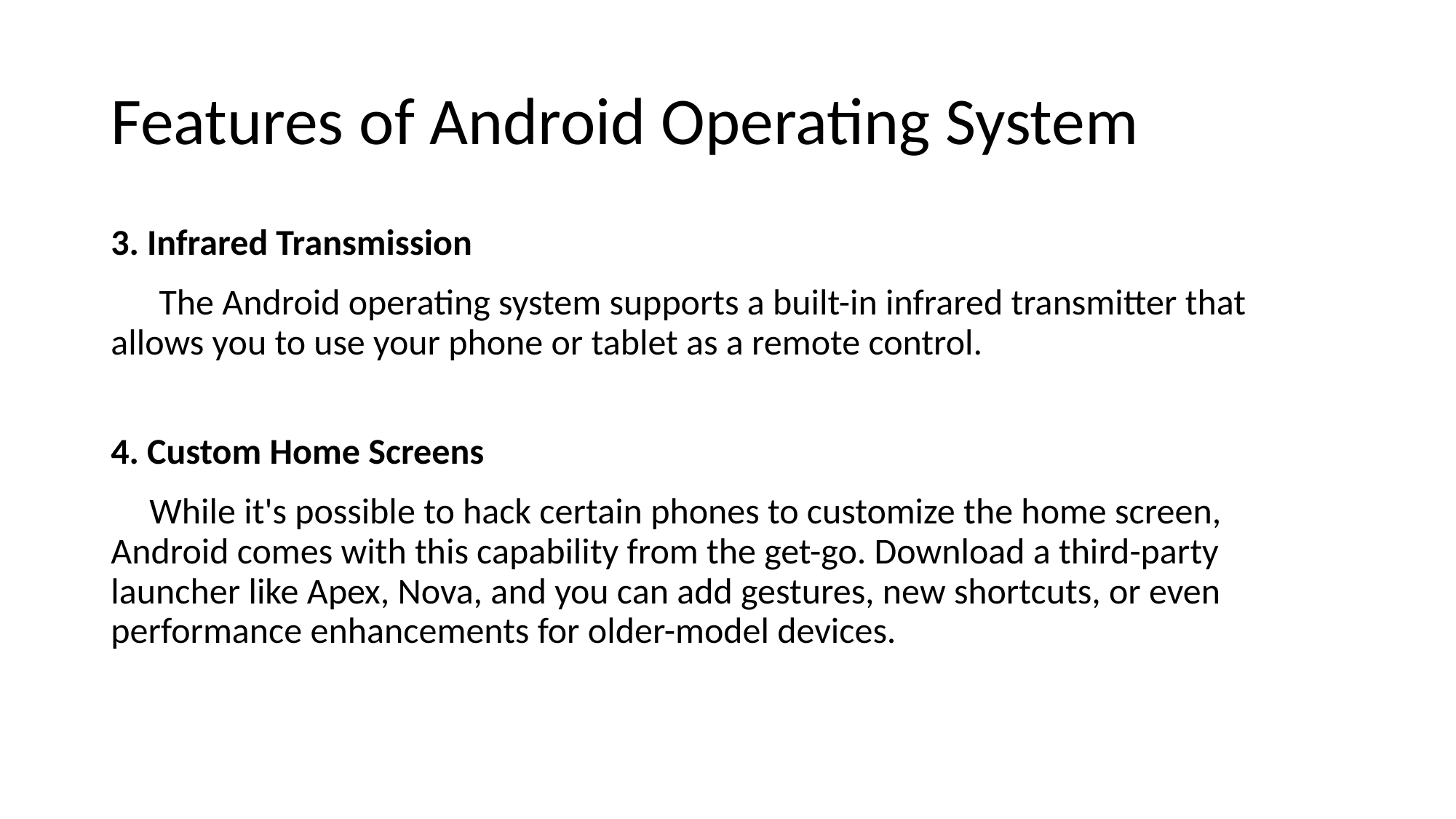

# Features of Android Operating System
3. Infrared Transmission
     The Android operating system supports a built-in infrared transmitter that allows you to use your phone or tablet as a remote control.

4. Custom Home Screens
    While it's possible to hack certain phones to customize the home screen, Android comes with this capability from the get-go. Download a third-party launcher like Apex, Nova, and you can add gestures, new shortcuts, or even performance enhancements for older-model devices.